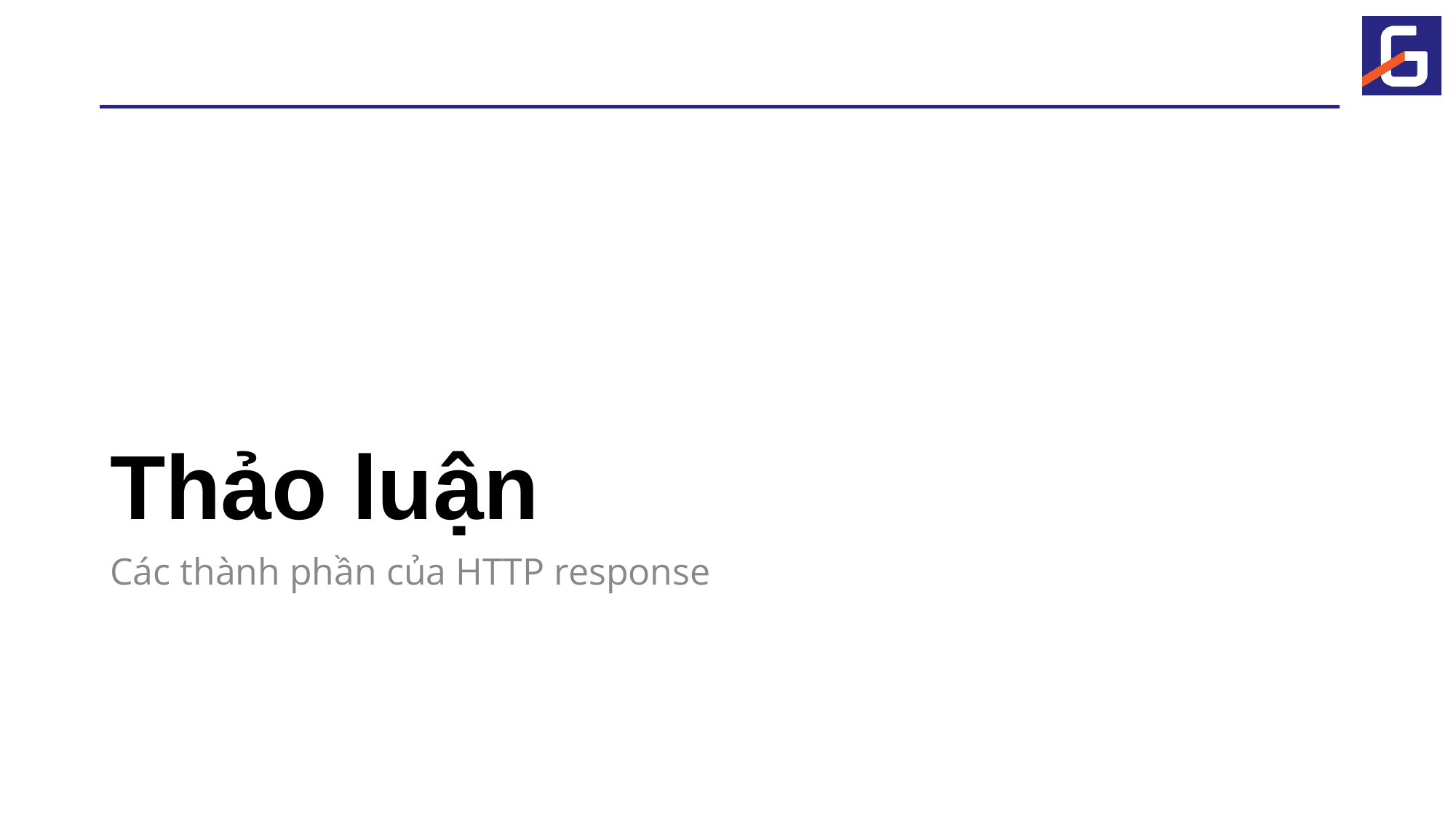

# Thảo luận
Các thành phần của HTTP response